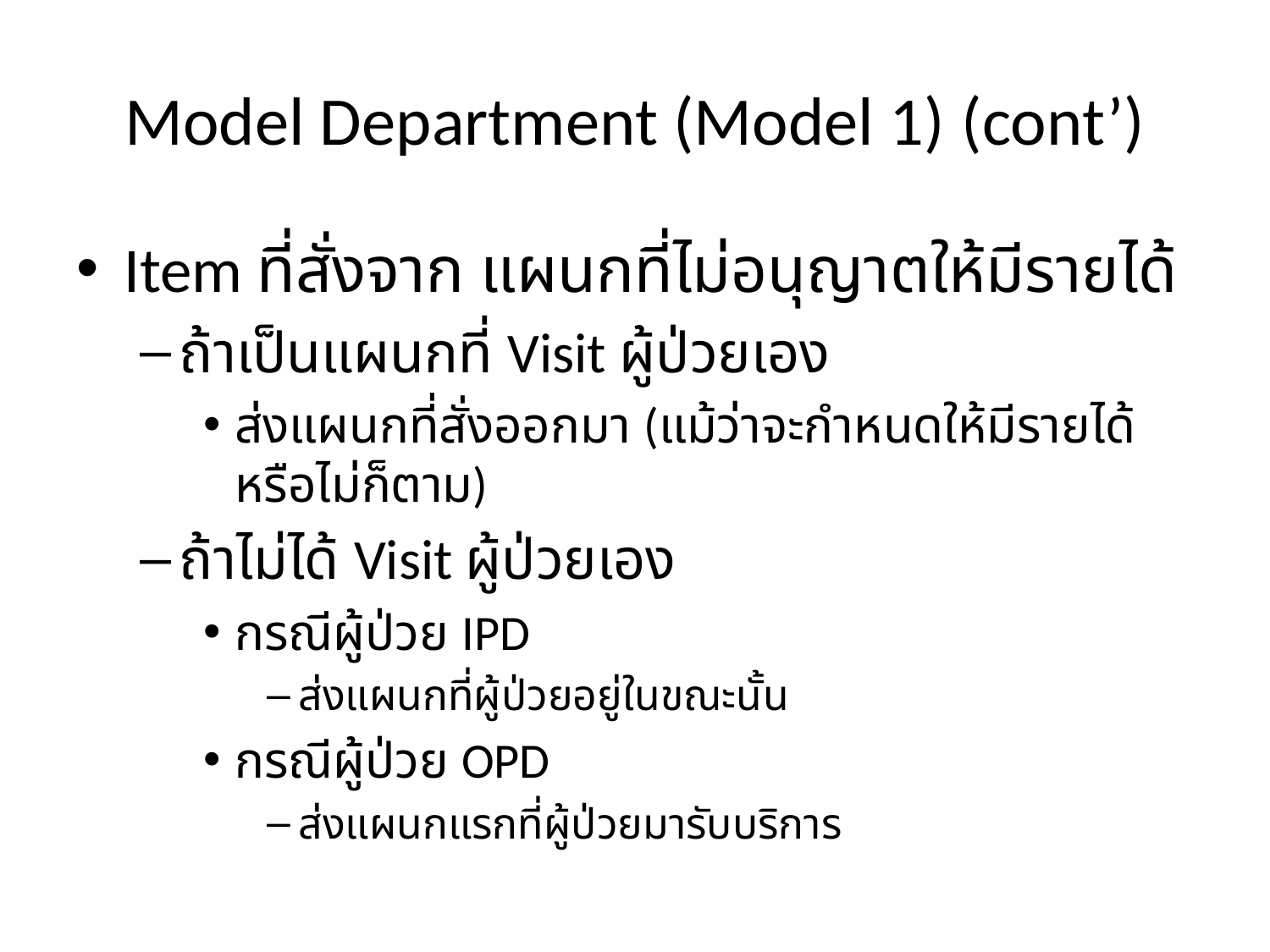

# Model Department (Model 1) (cont’)
Item ที่สั่งจาก แผนกที่ไม่อนุญาตให้มีรายได้
ถ้าเป็นแผนกที่ Visit ผู้ป่วยเอง
ส่งแผนกที่สั่งออกมา (แม้ว่าจะกำหนดให้มีรายได้หรือไม่ก็ตาม)
ถ้าไม่ได้ Visit ผู้ป่วยเอง
กรณีผู้ป่วย IPD
ส่งแผนกที่ผู้ป่วยอยู่ในขณะนั้น
กรณีผู้ป่วย OPD
ส่งแผนกแรกที่ผู้ป่วยมารับบริการ